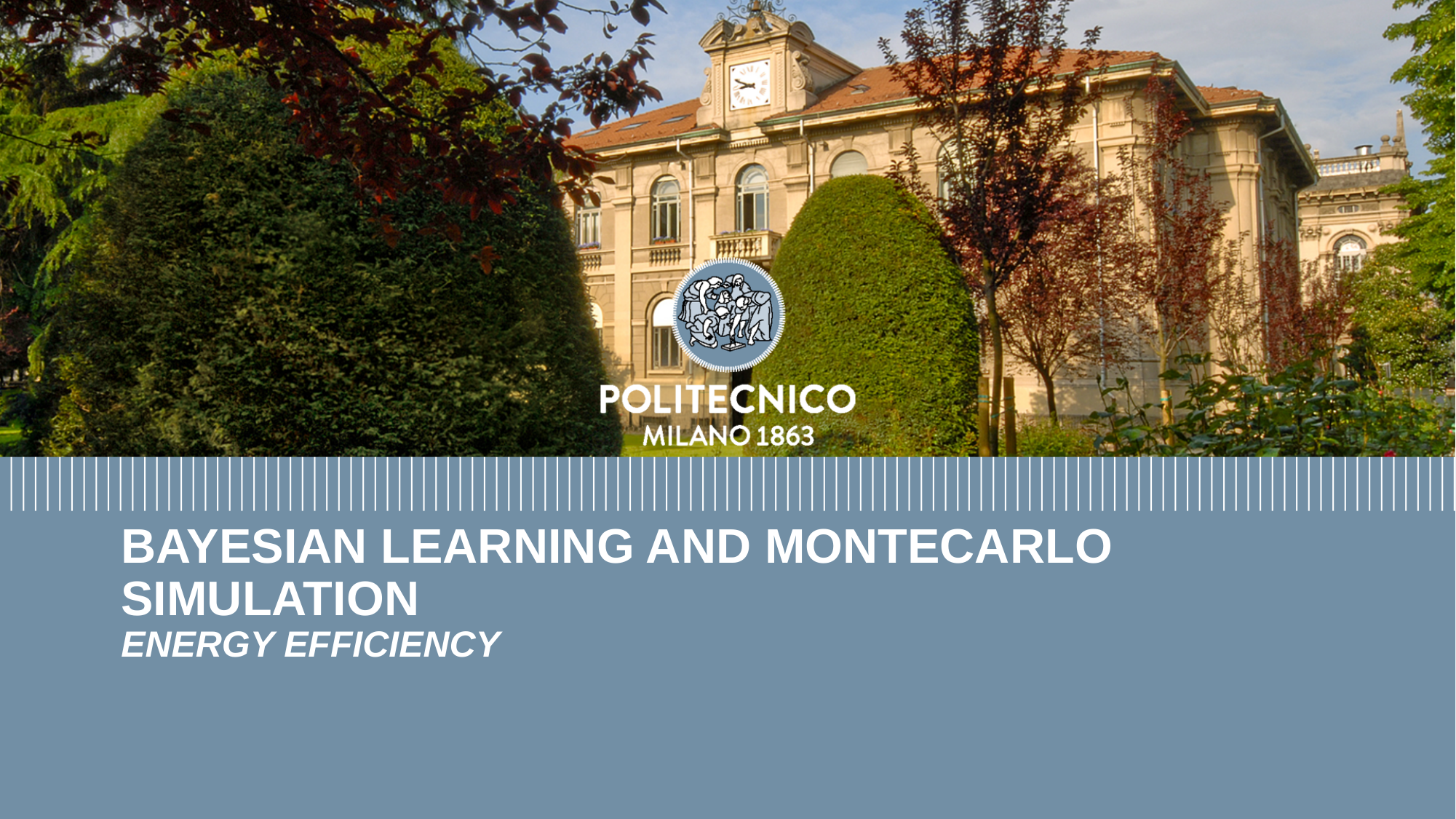

# Bayesian Learning and Montecarlo Simulation Energy Efficiency